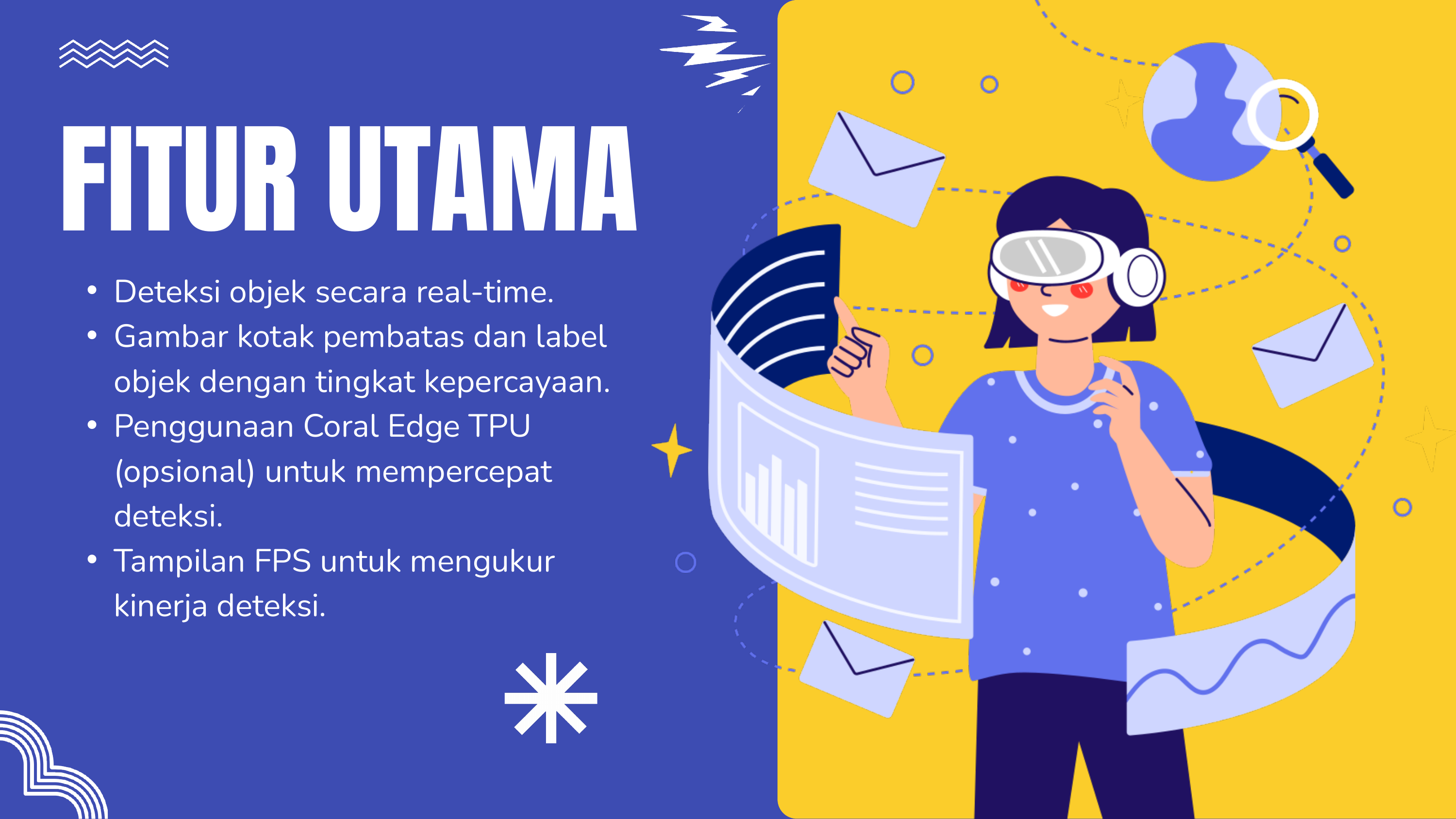

FITUR UTAMA
Deteksi objek secara real-time.
Gambar kotak pembatas dan label objek dengan tingkat kepercayaan.
Penggunaan Coral Edge TPU (opsional) untuk mempercepat deteksi.
Tampilan FPS untuk mengukur kinerja deteksi.